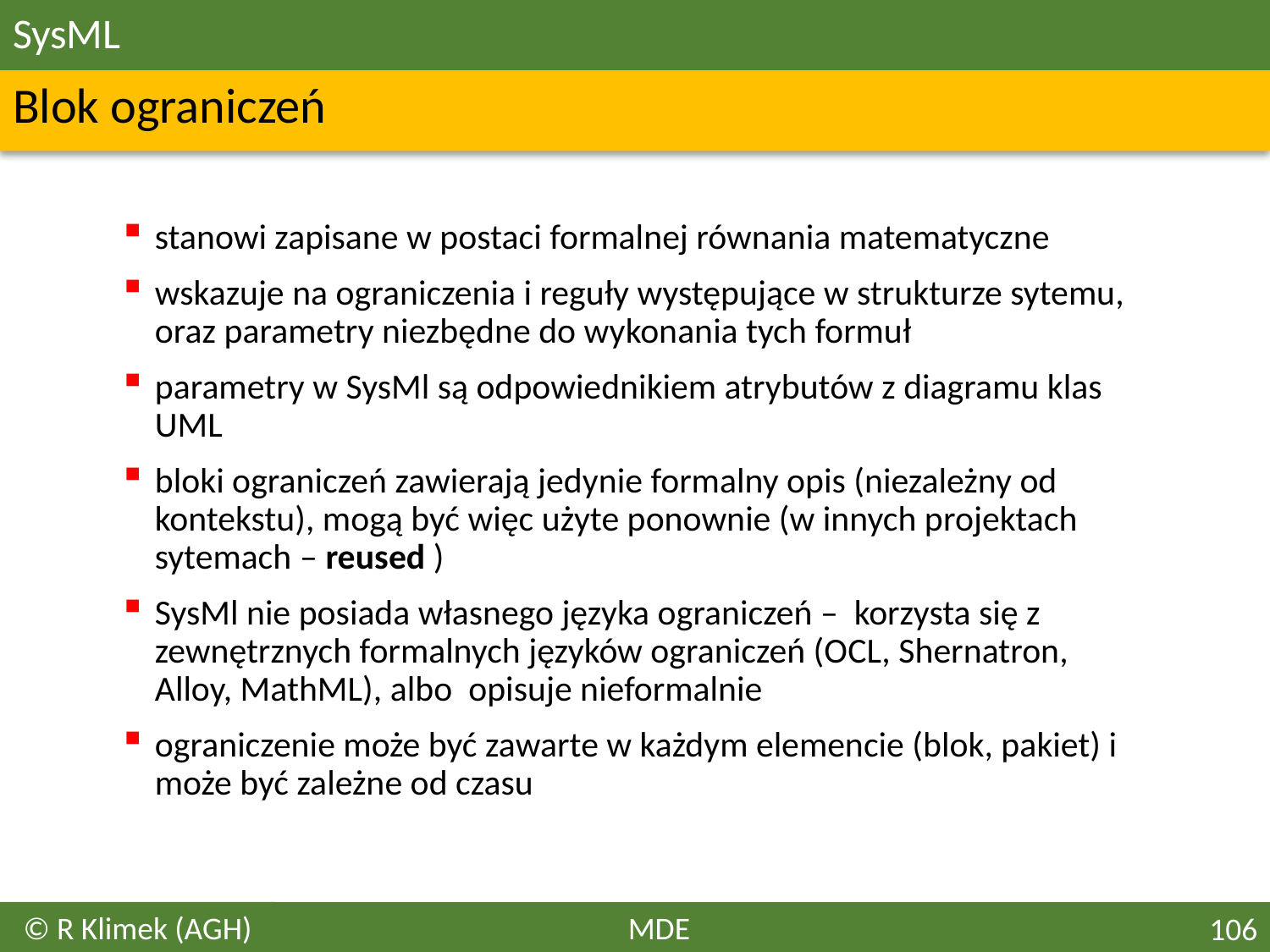

# SysML
Blok ograniczeń
stanowi zapisane w postaci formalnej równania matematyczne
wskazuje na ograniczenia i reguły występujące w strukturze sytemu, oraz parametry niezbędne do wykonania tych formuł
parametry w SysMl są odpowiednikiem atrybutów z diagramu klas UML
bloki ograniczeń zawierają jedynie formalny opis (niezależny od kontekstu), mogą być więc użyte ponownie (w innych projektach sytemach – reused )
SysMl nie posiada własnego języka ograniczeń –  korzysta się z zewnętrznych formalnych języków ograniczeń (OCL, Shernatron, Alloy, MathML), albo  opisuje nieformalnie
ograniczenie może być zawarte w każdym elemencie (blok, pakiet) i może być zależne od czasu
© R Klimek (AGH)
MDE
106